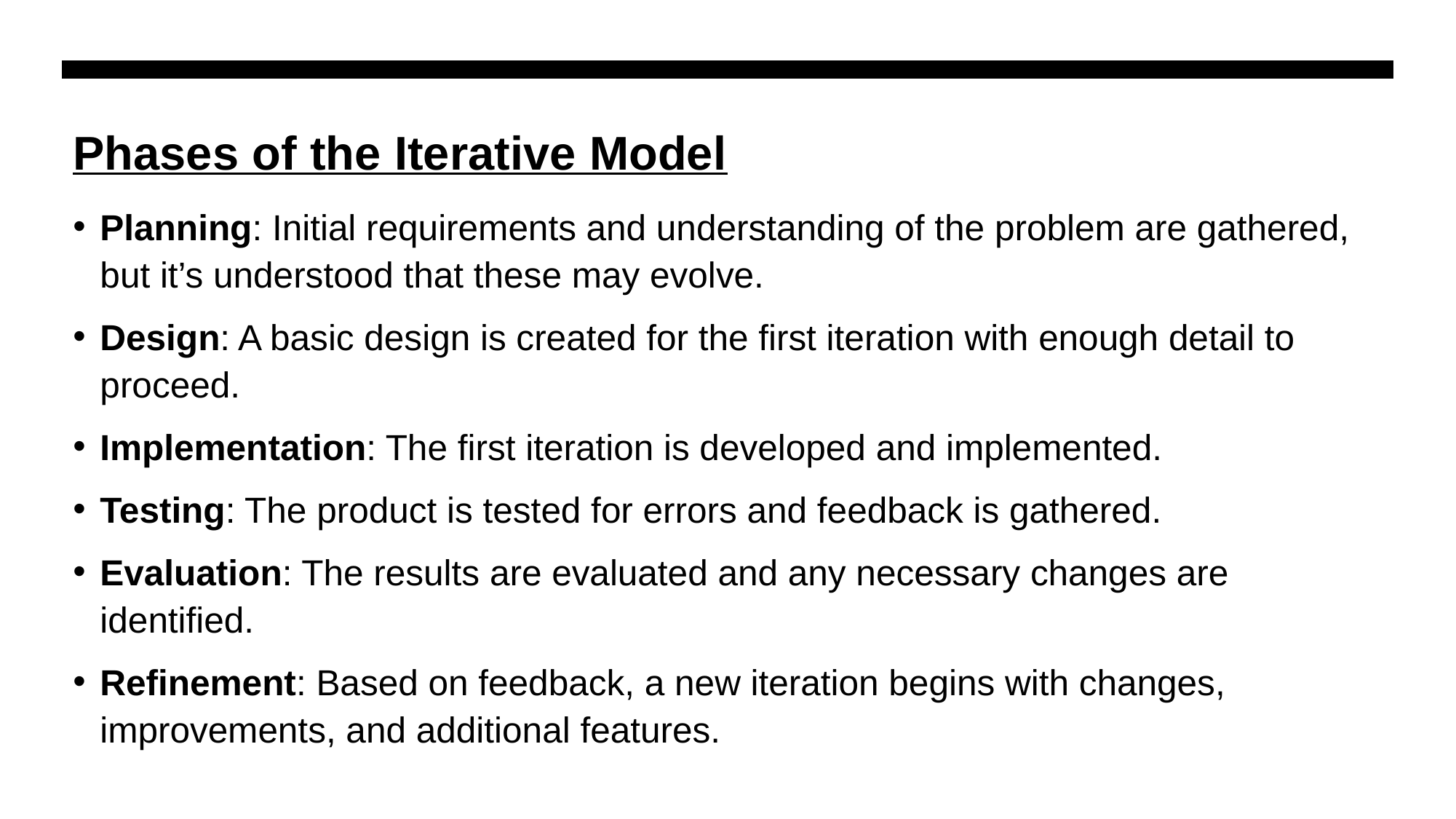

# Phases of the Iterative Model
Planning: Initial requirements and understanding of the problem are gathered, but it’s understood that these may evolve.
Design: A basic design is created for the first iteration with enough detail to proceed.
Implementation: The first iteration is developed and implemented.
Testing: The product is tested for errors and feedback is gathered.
Evaluation: The results are evaluated and any necessary changes are identified.
Refinement: Based on feedback, a new iteration begins with changes, improvements, and additional features.